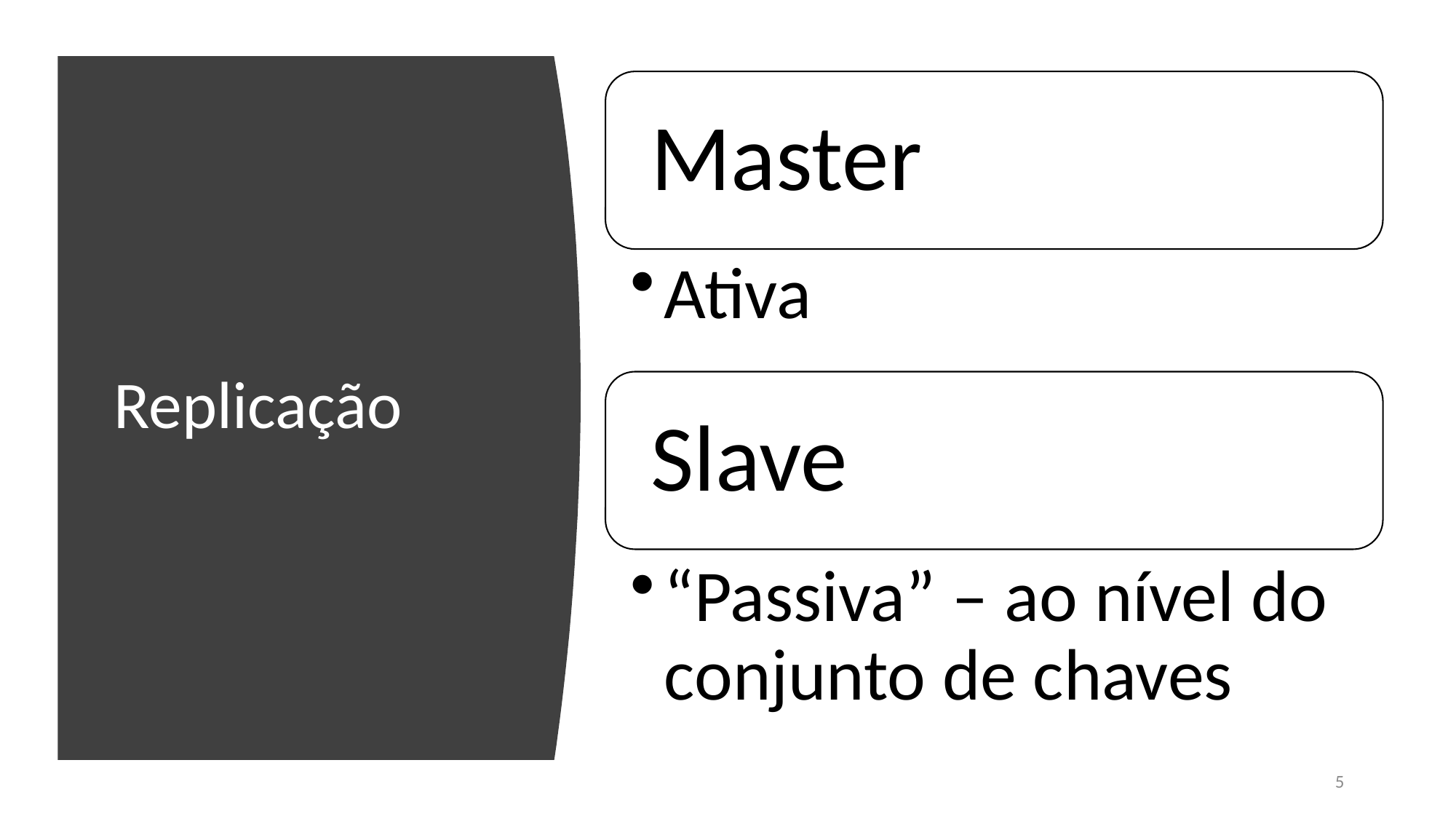

Master
Ativa
Slave
“Passiva” – ao nível do conjunto de chaves

# Replicação
5